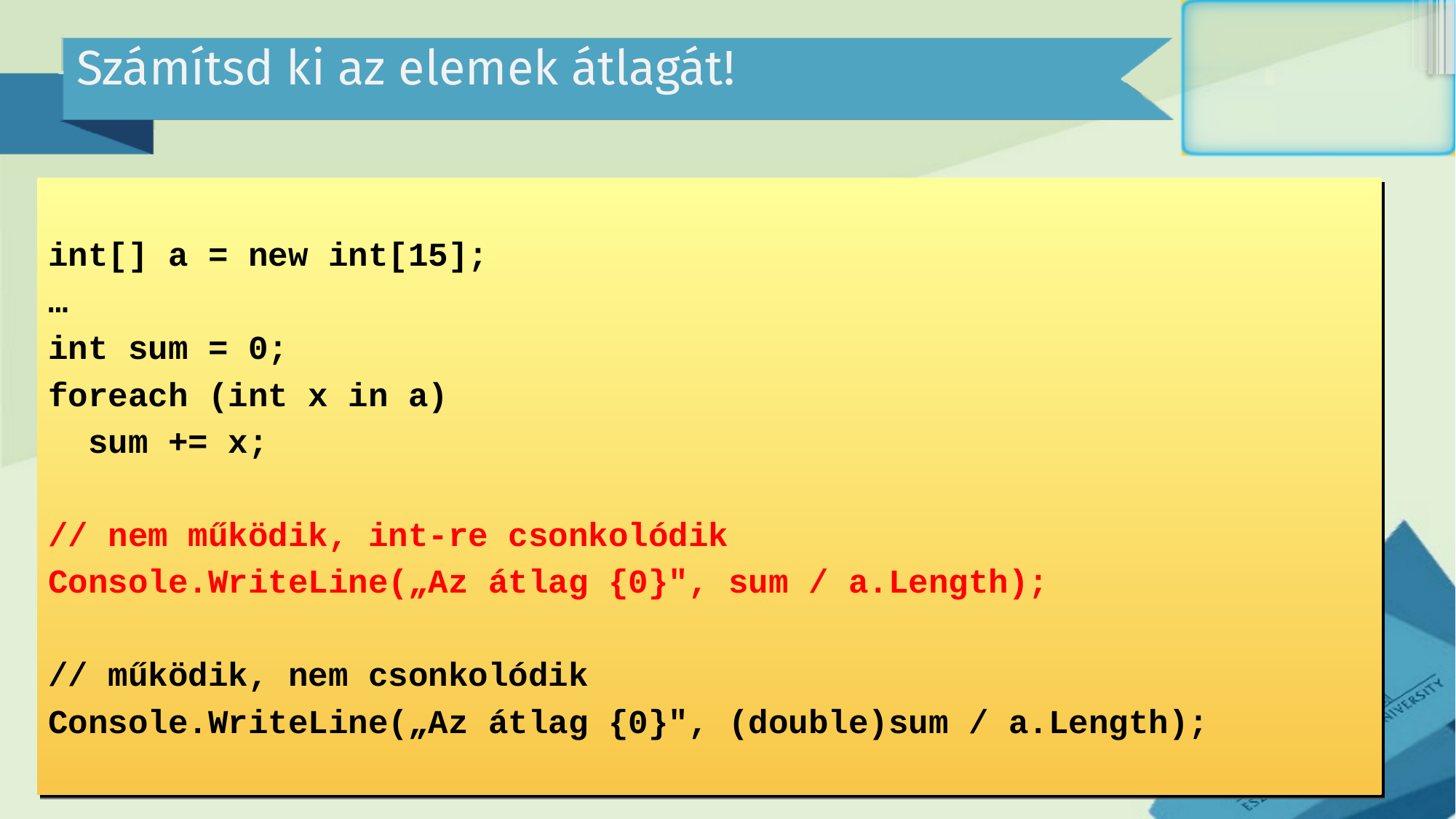

# Számítsd ki az elemek átlagát!
int[] a = new int[15];
…
int sum = 0;
foreach (int x in a)
  sum += x;

// nem működik, int-re csonkolódik
Console.WriteLine(„Az átlag {0}", sum / a.Length);

// működik, nem csonkolódik
Console.WriteLine(„Az átlag {0}", (double)sum / a.Length);